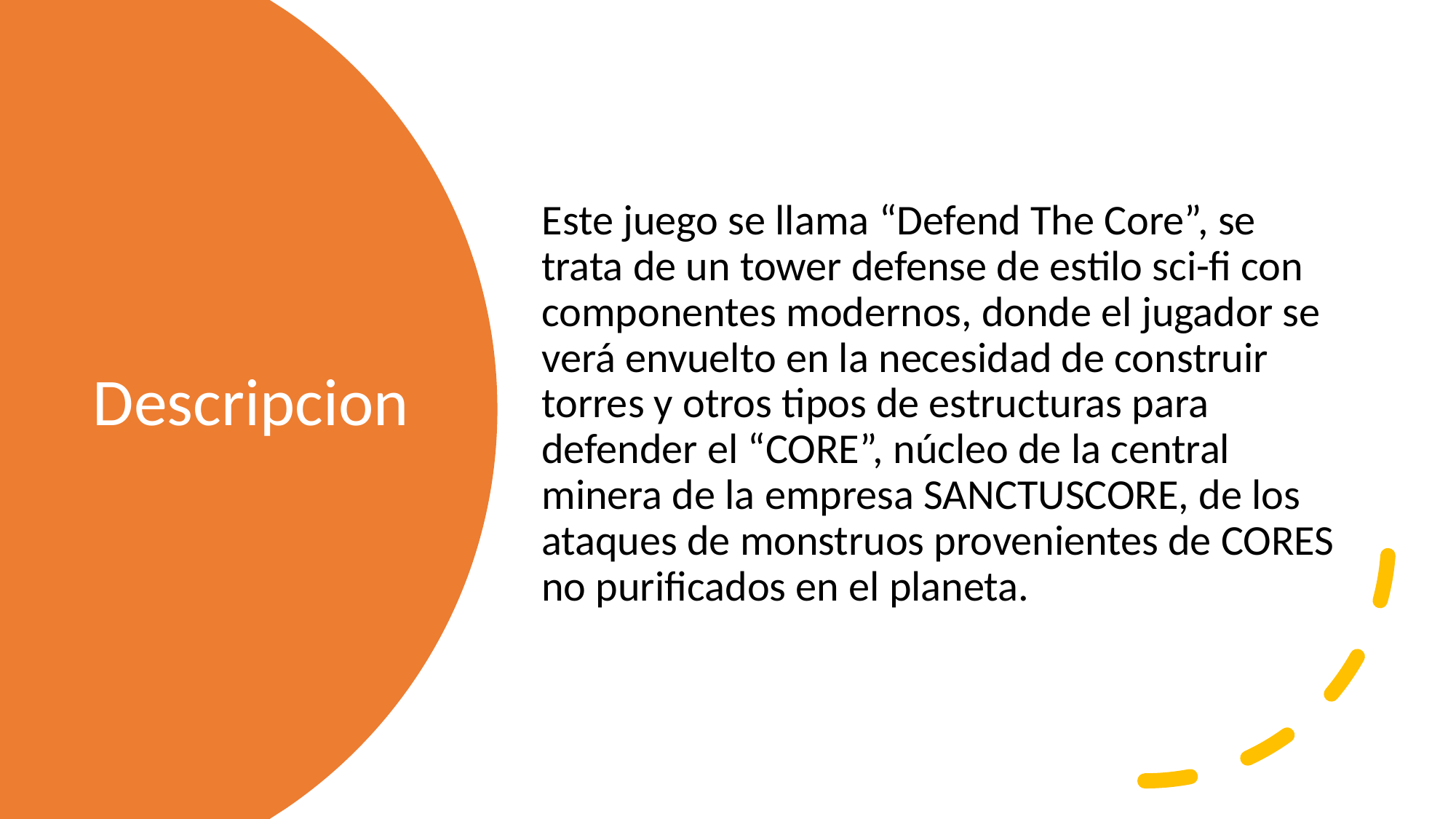

Este juego se llama “Defend The Core”, se trata de un tower defense de estilo sci-fi con componentes modernos, donde el jugador se verá envuelto en la necesidad de construir torres y otros tipos de estructuras para defender el “CORE”, núcleo de la central minera de la empresa SANCTUSCORE, de los ataques de monstruos provenientes de CORES no purificados en el planeta.
# Descripcion